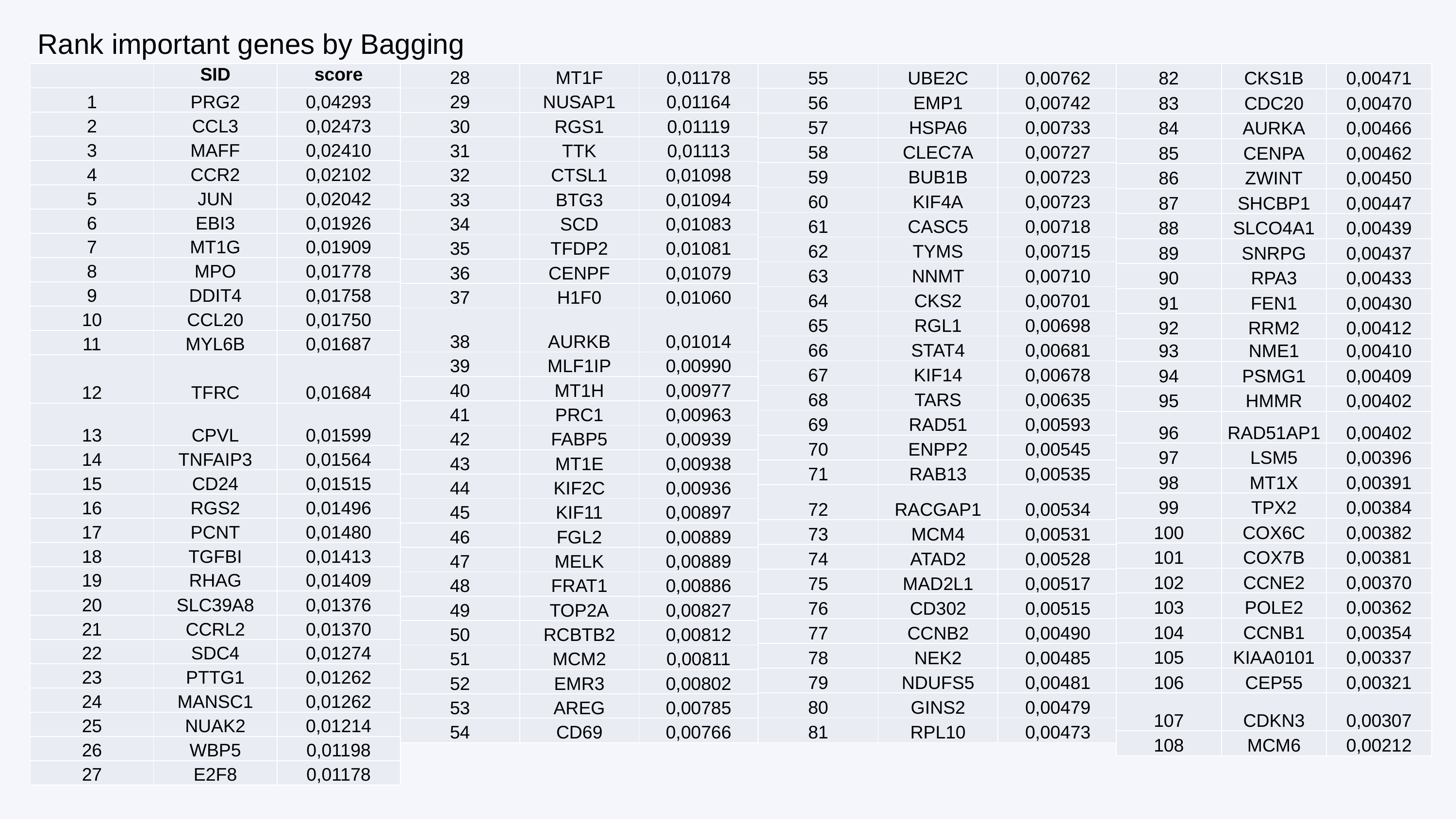

Rank important genes by Bagging
|  | SID | score |
| --- | --- | --- |
| 1 | PRG2 | 0,04293 |
| 2 | CCL3 | 0,02473 |
| 3 | MAFF | 0,02410 |
| 4 | CCR2 | 0,02102 |
| 5 | JUN | 0,02042 |
| 6 | EBI3 | 0,01926 |
| 7 | MT1G | 0,01909 |
| 8 | MPO | 0,01778 |
| 9 | DDIT4 | 0,01758 |
| 10 | CCL20 | 0,01750 |
| 11 | MYL6B | 0,01687 |
| 12 | TFRC | 0,01684 |
| 13 | CPVL | 0,01599 |
| 14 | TNFAIP3 | 0,01564 |
| 15 | CD24 | 0,01515 |
| 16 | RGS2 | 0,01496 |
| 17 | PCNT | 0,01480 |
| 18 | TGFBI | 0,01413 |
| 19 | RHAG | 0,01409 |
| 20 | SLC39A8 | 0,01376 |
| 21 | CCRL2 | 0,01370 |
| 22 | SDC4 | 0,01274 |
| 23 | PTTG1 | 0,01262 |
| 24 | MANSC1 | 0,01262 |
| 25 | NUAK2 | 0,01214 |
| 26 | WBP5 | 0,01198 |
| 27 | E2F8 | 0,01178 |
| 28 | MT1F | 0,01178 |
| --- | --- | --- |
| 29 | NUSAP1 | 0,01164 |
| 30 | RGS1 | 0,01119 |
| 31 | TTK | 0,01113 |
| 32 | CTSL1 | 0,01098 |
| 33 | BTG3 | 0,01094 |
| 34 | SCD | 0,01083 |
| 35 | TFDP2 | 0,01081 |
| 36 | CENPF | 0,01079 |
| 37 | H1F0 | 0,01060 |
| 38 | AURKB | 0,01014 |
| 39 | MLF1IP | 0,00990 |
| 40 | MT1H | 0,00977 |
| 41 | PRC1 | 0,00963 |
| 42 | FABP5 | 0,00939 |
| 43 | MT1E | 0,00938 |
| 44 | KIF2C | 0,00936 |
| 45 | KIF11 | 0,00897 |
| 46 | FGL2 | 0,00889 |
| 47 | MELK | 0,00889 |
| 48 | FRAT1 | 0,00886 |
| 49 | TOP2A | 0,00827 |
| 50 | RCBTB2 | 0,00812 |
| 51 | MCM2 | 0,00811 |
| 52 | EMR3 | 0,00802 |
| 53 | AREG | 0,00785 |
| 54 | CD69 | 0,00766 |
| 55 | UBE2C | 0,00762 |
| --- | --- | --- |
| 56 | EMP1 | 0,00742 |
| 57 | HSPA6 | 0,00733 |
| 58 | CLEC7A | 0,00727 |
| 59 | BUB1B | 0,00723 |
| 60 | KIF4A | 0,00723 |
| 61 | CASC5 | 0,00718 |
| 62 | TYMS | 0,00715 |
| 63 | NNMT | 0,00710 |
| 64 | CKS2 | 0,00701 |
| 65 | RGL1 | 0,00698 |
| 66 | STAT4 | 0,00681 |
| 67 | KIF14 | 0,00678 |
| 68 | TARS | 0,00635 |
| 69 | RAD51 | 0,00593 |
| 70 | ENPP2 | 0,00545 |
| 71 | RAB13 | 0,00535 |
| 72 | RACGAP1 | 0,00534 |
| 73 | MCM4 | 0,00531 |
| 74 | ATAD2 | 0,00528 |
| 75 | MAD2L1 | 0,00517 |
| 76 | CD302 | 0,00515 |
| 77 | CCNB2 | 0,00490 |
| 78 | NEK2 | 0,00485 |
| 79 | NDUFS5 | 0,00481 |
| 80 | GINS2 | 0,00479 |
| 81 | RPL10 | 0,00473 |
| 82 | CKS1B | 0,00471 |
| --- | --- | --- |
| 83 | CDC20 | 0,00470 |
| 84 | AURKA | 0,00466 |
| 85 | CENPA | 0,00462 |
| 86 | ZWINT | 0,00450 |
| 87 | SHCBP1 | 0,00447 |
| 88 | SLCO4A1 | 0,00439 |
| 89 | SNRPG | 0,00437 |
| 90 | RPA3 | 0,00433 |
| 91 | FEN1 | 0,00430 |
| 92 | RRM2 | 0,00412 |
| 93 | NME1 | 0,00410 |
| 94 | PSMG1 | 0,00409 |
| 95 | HMMR | 0,00402 |
| 96 | RAD51AP1 | 0,00402 |
| 97 | LSM5 | 0,00396 |
| 98 | MT1X | 0,00391 |
| 99 | TPX2 | 0,00384 |
| 100 | COX6C | 0,00382 |
| 101 | COX7B | 0,00381 |
| 102 | CCNE2 | 0,00370 |
| 103 | POLE2 | 0,00362 |
| 104 | CCNB1 | 0,00354 |
| 105 | KIAA0101 | 0,00337 |
| 106 | CEP55 | 0,00321 |
| 107 | CDKN3 | 0,00307 |
| 108 | MCM6 | 0,00212 |